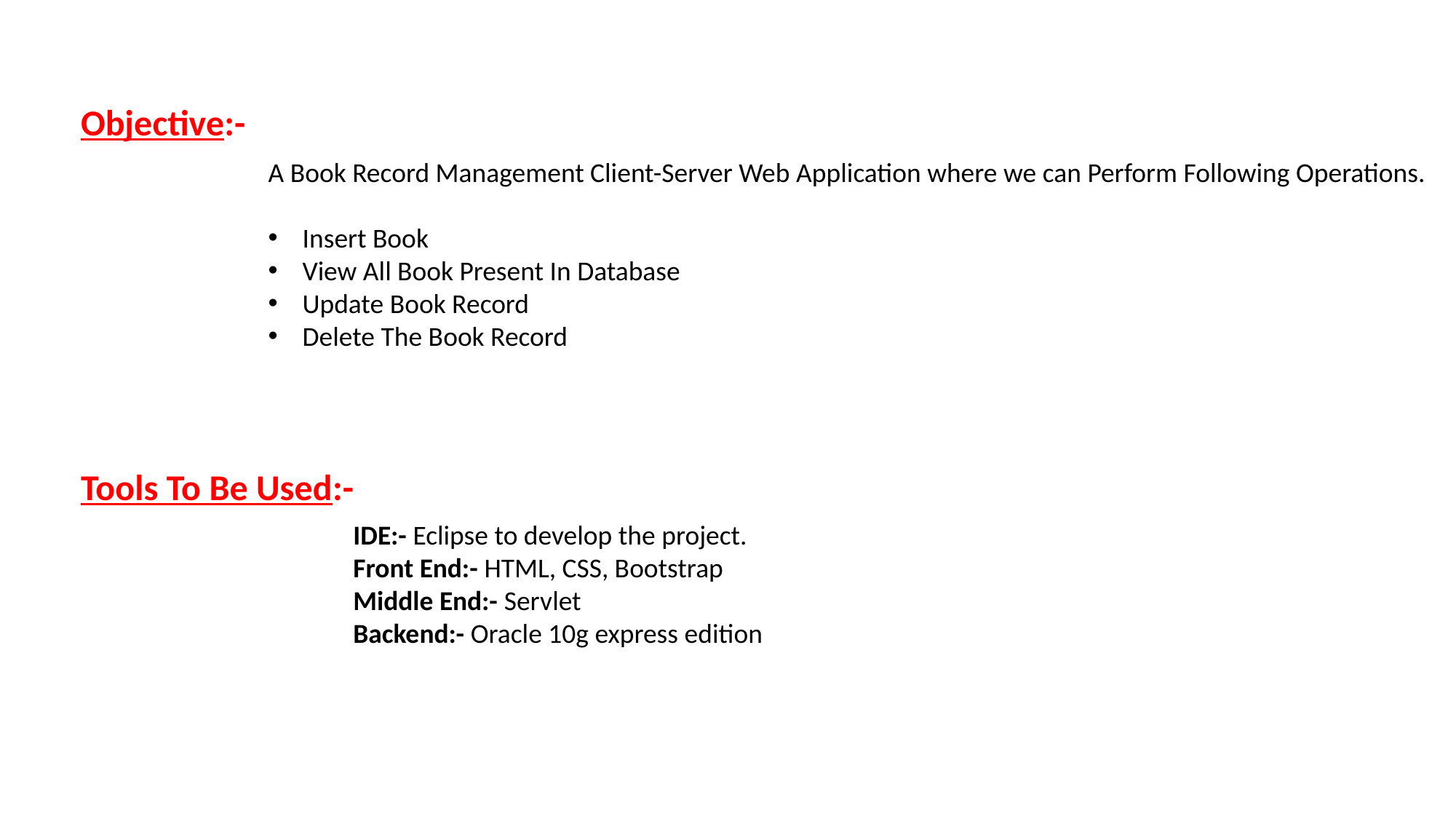

Objective:-
A Book Record Management Client-Server Web Application where we can Perform Following Operations.

Insert Book
View All Book Present In Database
Update Book Record
Delete The Book Record

Tools To Be Used:-
IDE:- Eclipse to develop the project.
Front End:- HTML, CSS, Bootstrap
Middle End:- Servlet
Backend:- Oracle 10g express edition